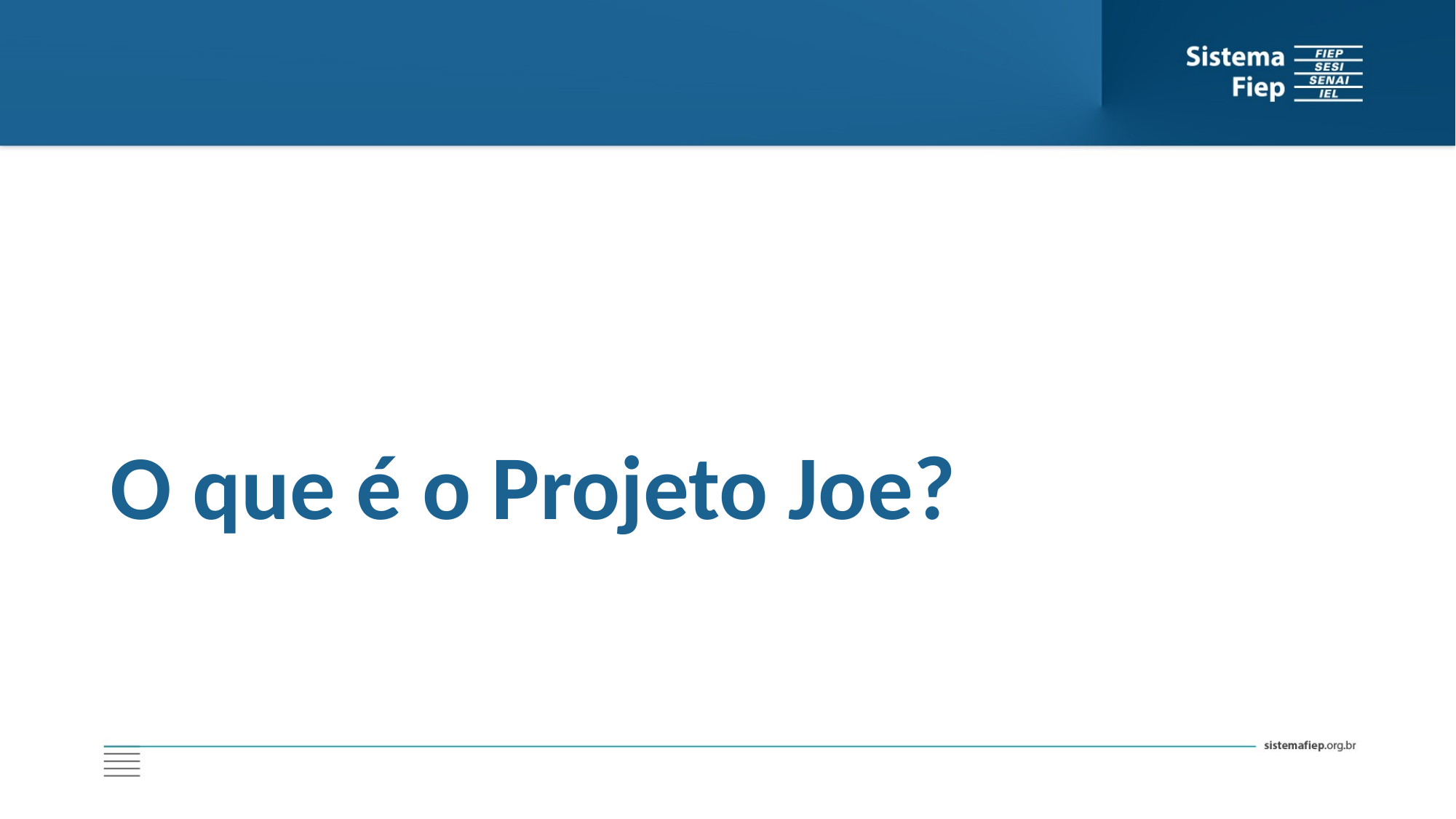

# O que é o Projeto Joe?